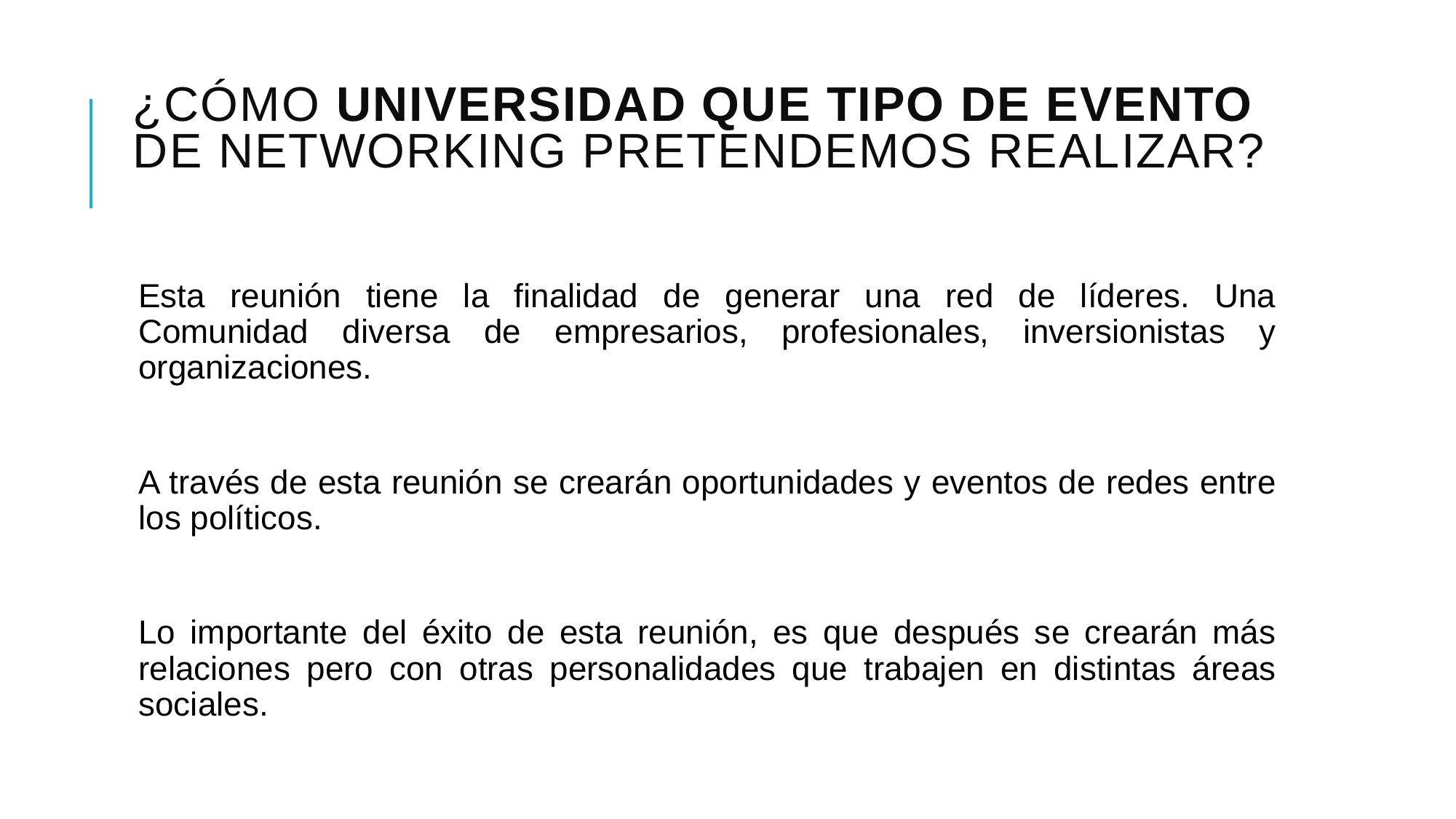

# ¿Cómo Universidad que tipo de evento de Networking pretendemos realizar?
Esta reunión tiene la finalidad de generar una red de líderes. Una Comunidad diversa de empresarios, profesionales, inversionistas y organizaciones.

A través de esta reunión se crearán oportunidades y eventos de redes entre los políticos.

Lo importante del éxito de esta reunión, es que después se crearán más relaciones pero con otras personalidades que trabajen en distintas áreas sociales.